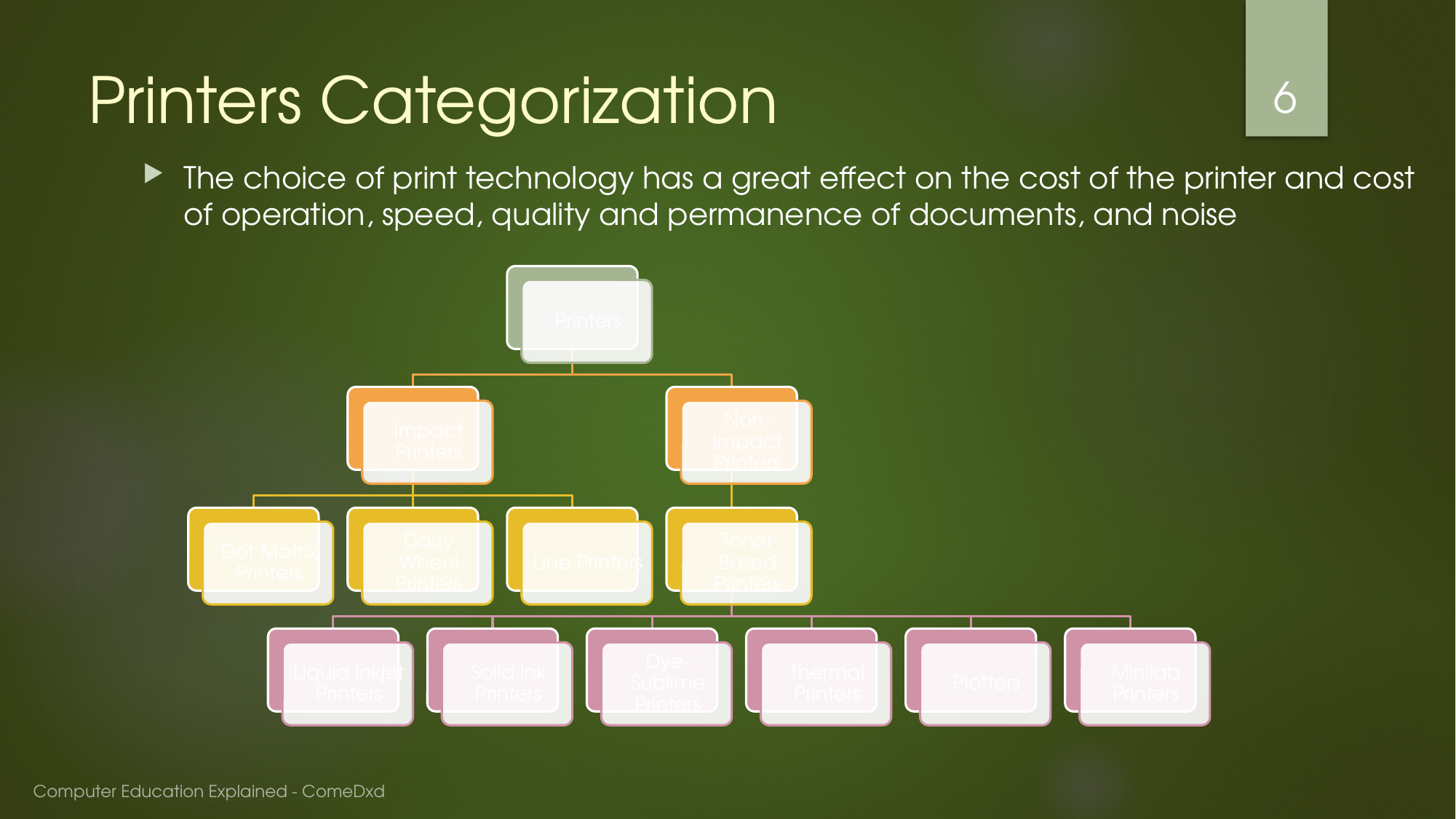

6
# Printers Categorization
The choice of print technology has a great effect on the cost of the printer and cost of operation, speed, quality and permanence of documents, and noise
Printers
Impact Printers
Dot Matrix Printers
Daisy Wheel Printers
Line Printers
Non-Impact Printers
Toner Based Printers
Liquid Inkjet Printers
Solid Ink Printers
Dye-Sublime Printers
Thermal Printers
Plotters
Minilab Printers
Computer Education Explained - ComeDxd